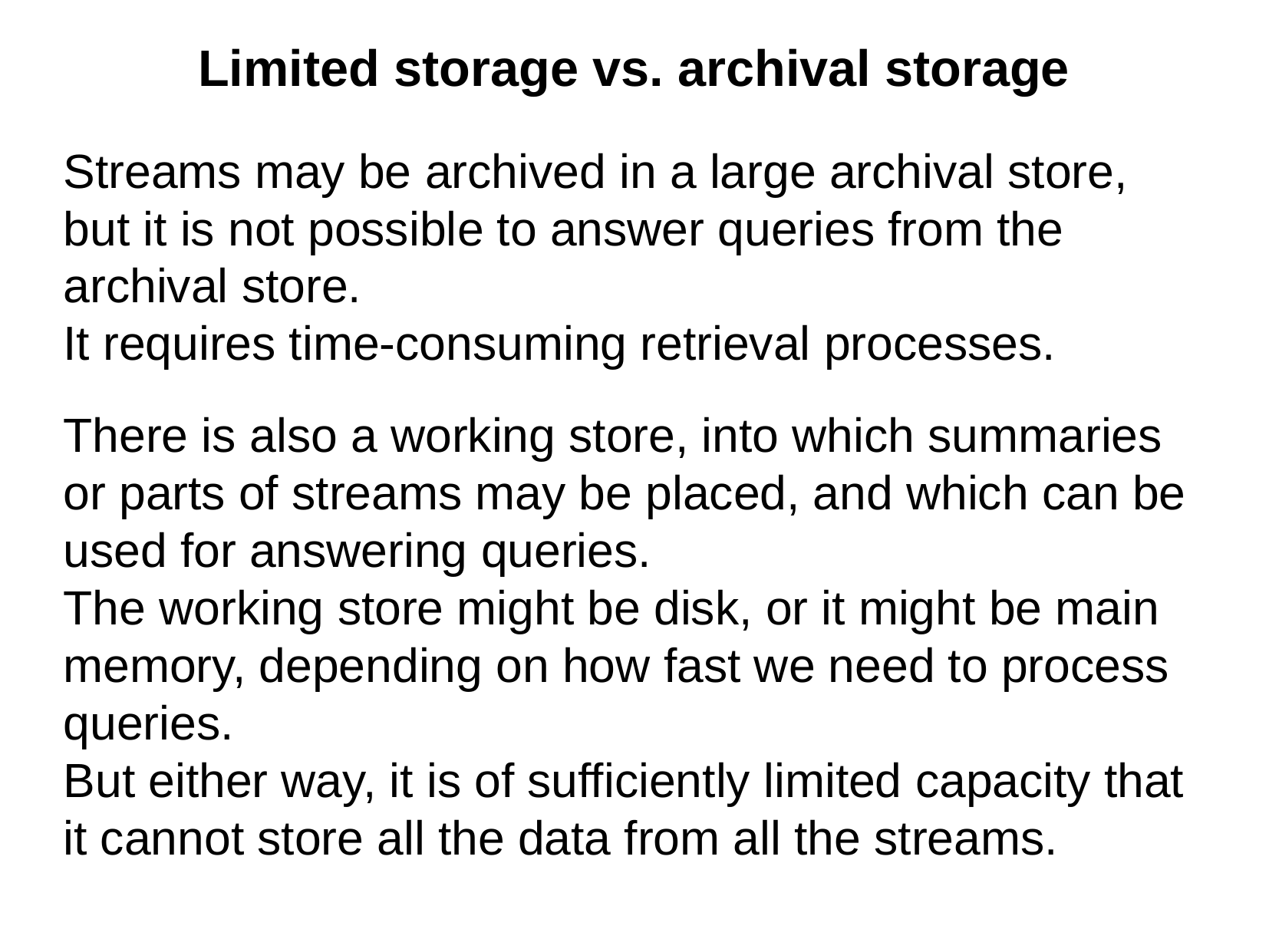

Limited storage vs. archival storage
Streams may be archived in a large archival store, but it is not possible to answer queries from the archival store.
It requires time-consuming retrieval processes.

There is also a working store, into which summaries or parts of streams may be placed, and which can be used for answering queries.
The working store might be disk, or it might be main memory, depending on how fast we need to process queries.
But either way, it is of sufficiently limited capacity that it cannot store all the data from all the streams.